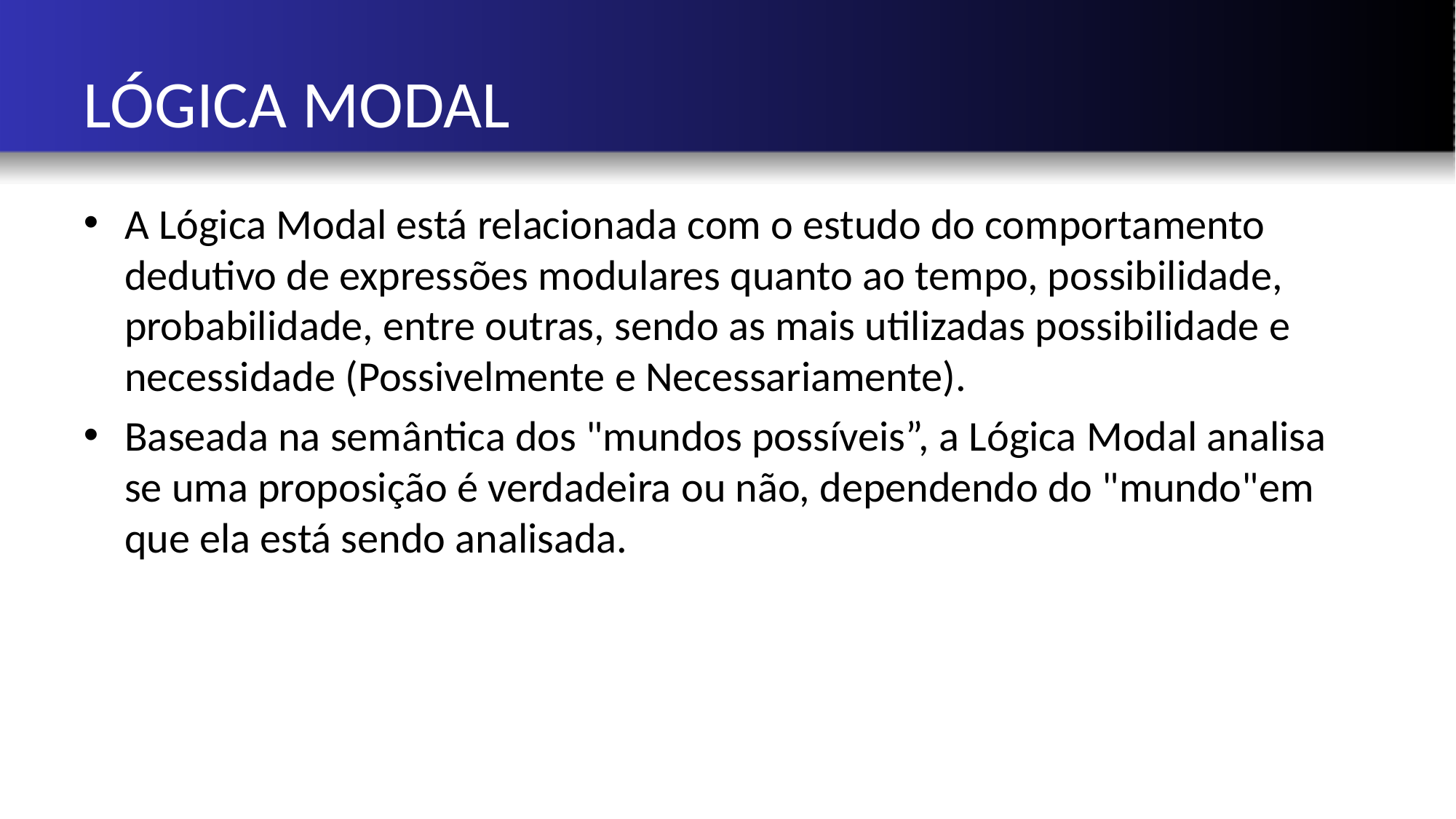

# LÓGICA MODAL
A Lógica Modal está relacionada com o estudo do comportamento dedutivo de expressões modulares quanto ao tempo, possibilidade, probabilidade, entre outras, sendo as mais utilizadas possibilidade e necessidade (Possivelmente e Necessariamente).
Baseada na semântica dos "mundos possíveis”, a Lógica Modal analisa se uma proposição é verdadeira ou não, dependendo do "mundo"em que ela está sendo analisada.